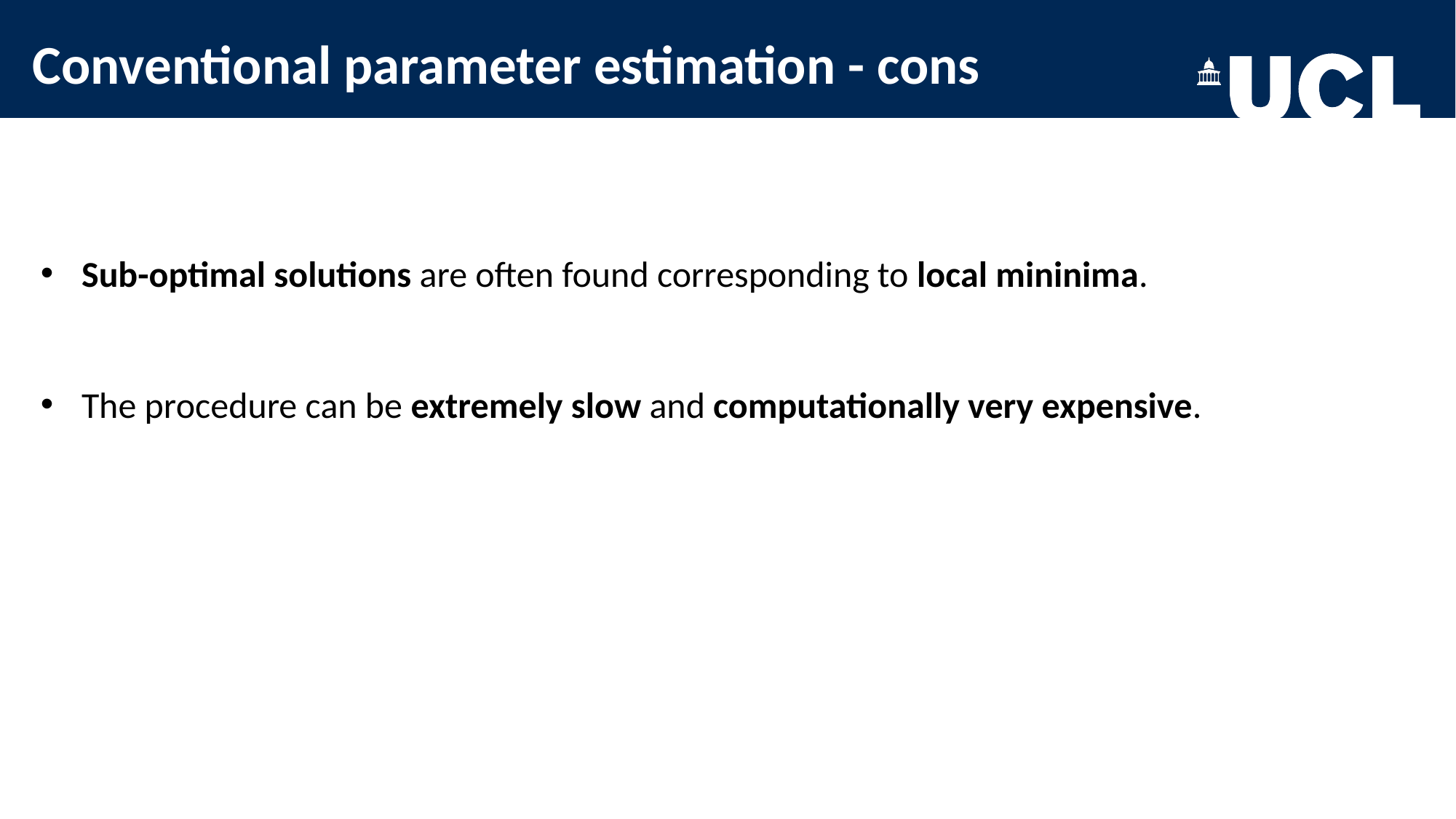

Conventional parameter estimation - cons
Sub-optimal solutions are often found corresponding to local mininima.

The procedure can be extremely slow and computationally very expensive.